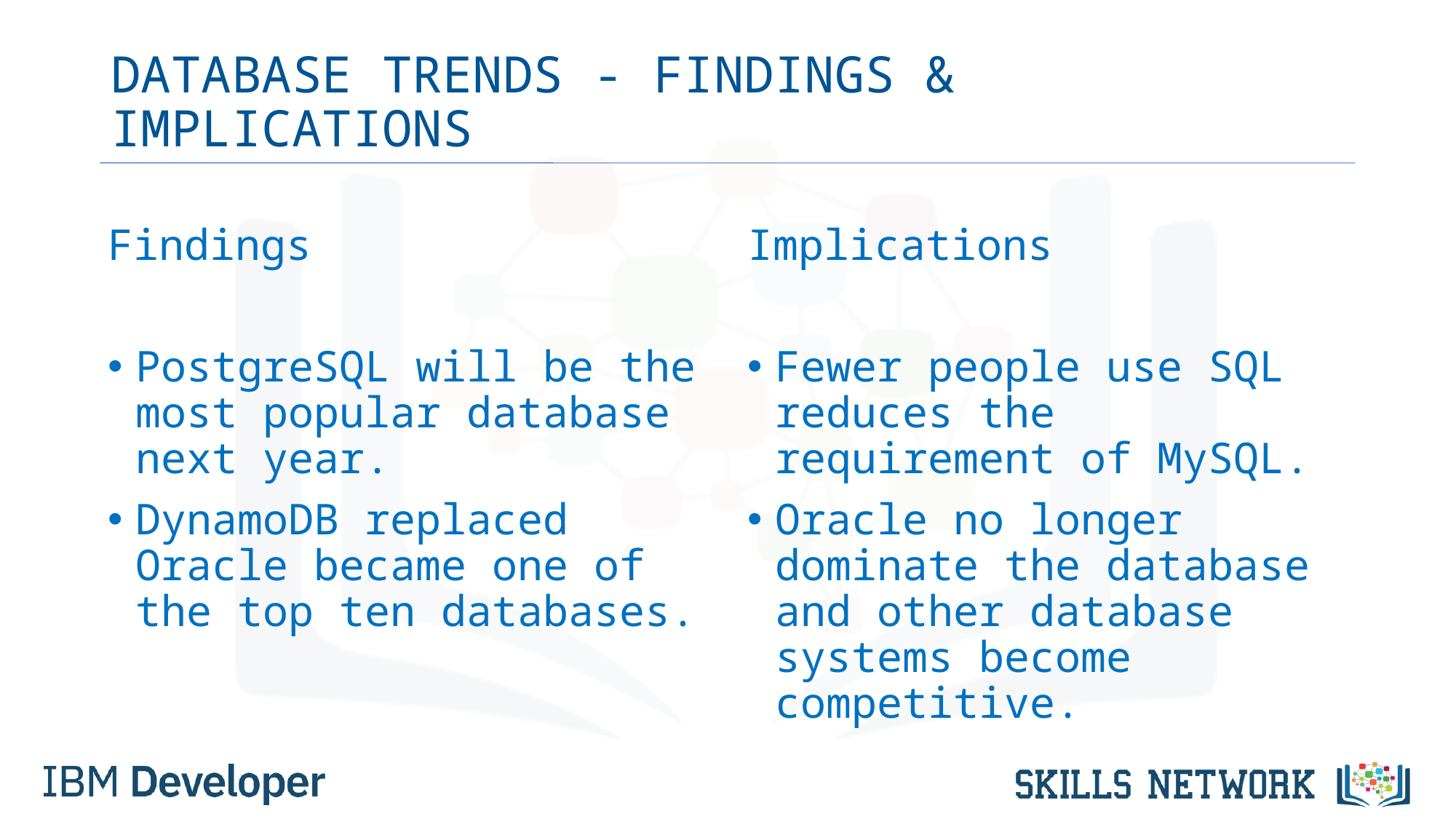

# DATABASE TRENDS - FINDINGS & IMPLICATIONS
Findings

PostgreSQL will be the most popular database next year.
DynamoDB replaced Oracle became one of the top ten databases.
Implications

Fewer people use SQL reduces the requirement of MySQL.
Oracle no longer dominate the database and other database systems become competitive.